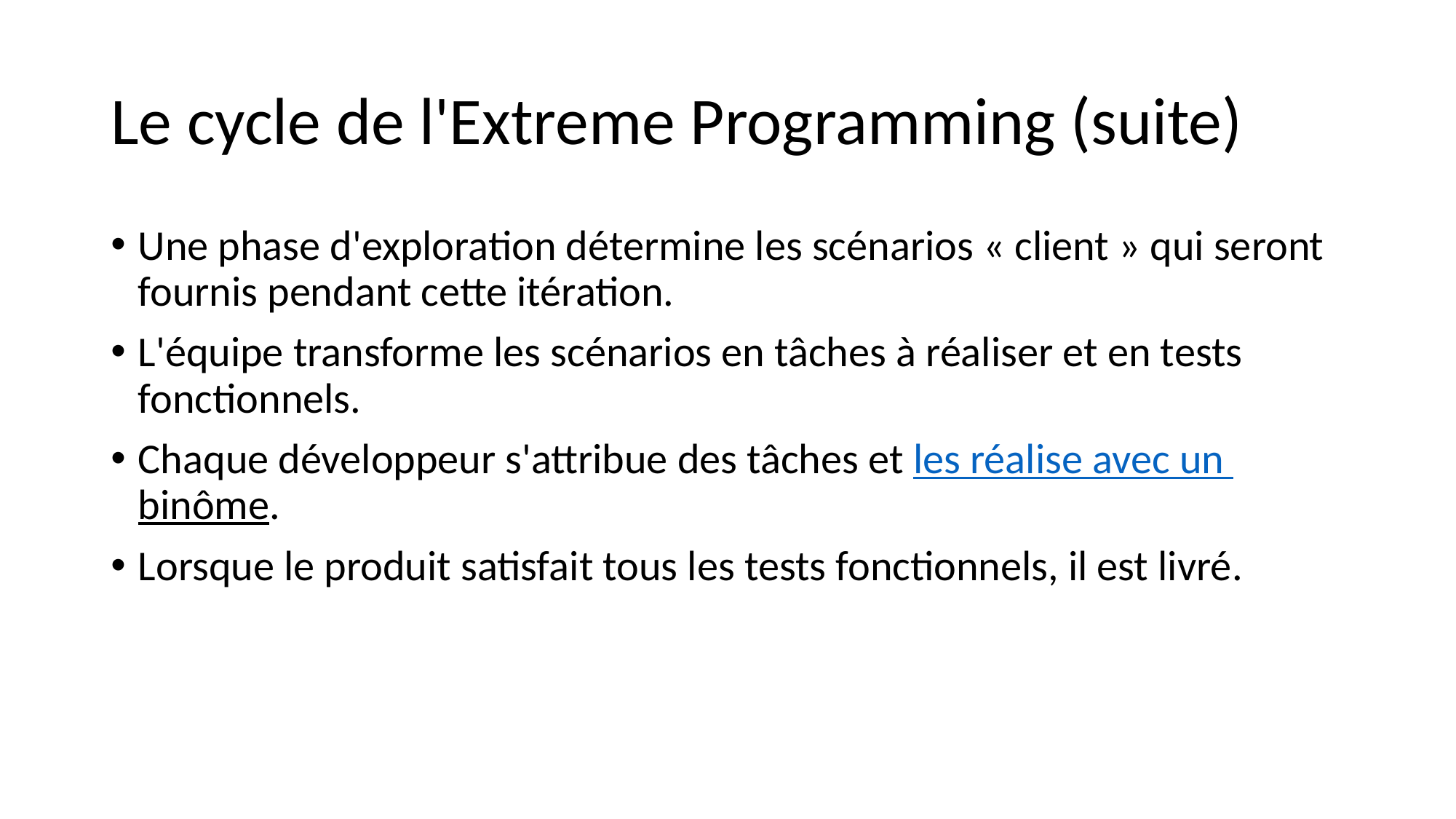

# Le cycle de l'Extreme Programming (suite)
Une phase d'exploration détermine les scénarios « client » qui seront fournis pendant cette itération.
L'équipe transforme les scénarios en tâches à réaliser et en tests fonctionnels.
Chaque développeur s'attribue des tâches et les réalise avec un binôme.
Lorsque le produit satisfait tous les tests fonctionnels, il est livré.